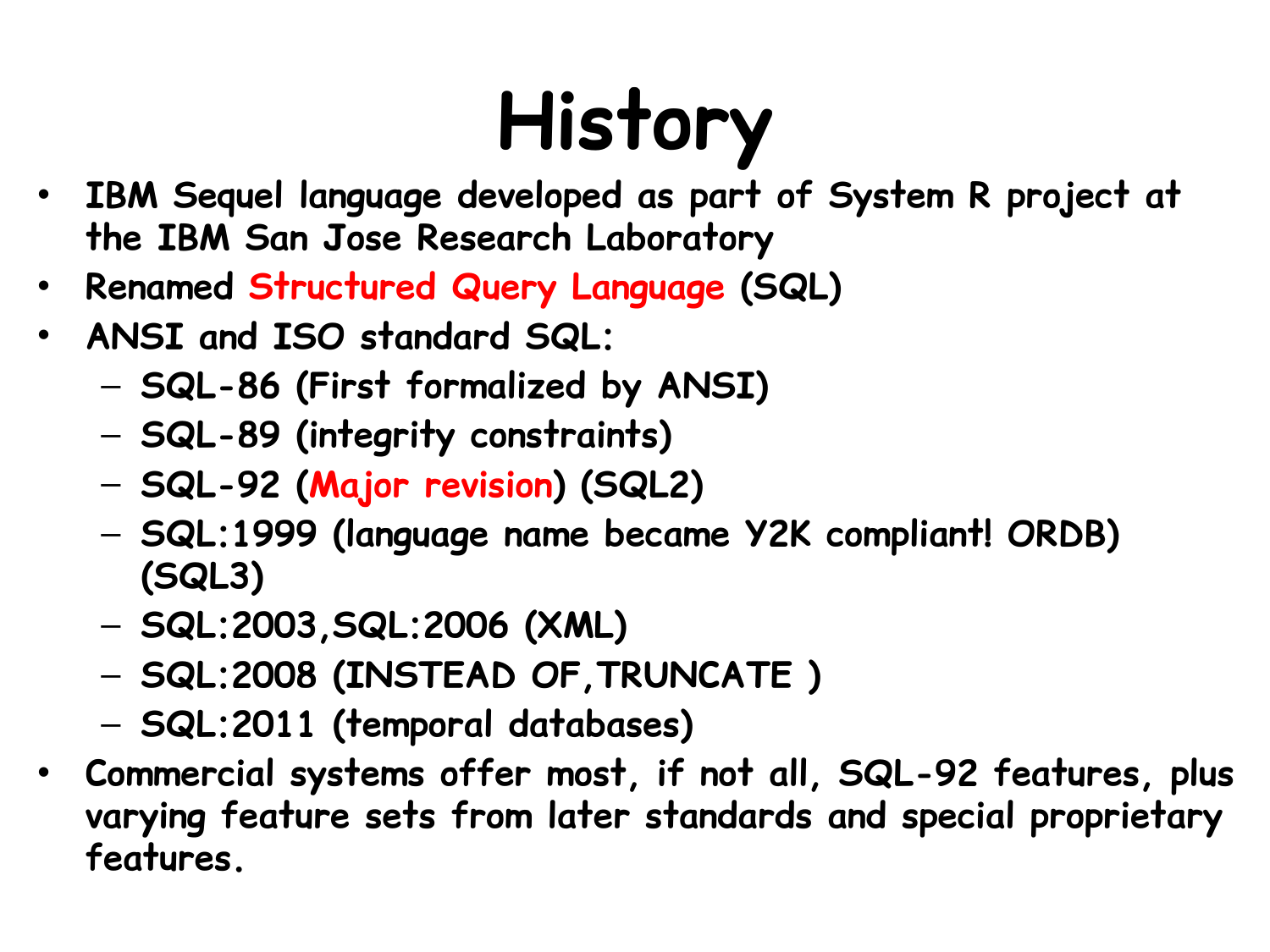

# History
IBM Sequel language developed as part of System R project at the IBM San Jose Research Laboratory
Renamed Structured Query Language (SQL)
ANSI and ISO standard SQL:
SQL-86 (First formalized by ANSI)
SQL-89 (integrity constraints)
SQL-92 (Major revision) (SQL2)
SQL:1999 (language name became Y2K compliant! ORDB) (SQL3)
SQL:2003,SQL:2006 (XML)
SQL:2008 (INSTEAD OF,TRUNCATE )
SQL:2011 (temporal databases)
Commercial systems offer most, if not all, SQL-92 features, plus varying feature sets from later standards and special proprietary features.